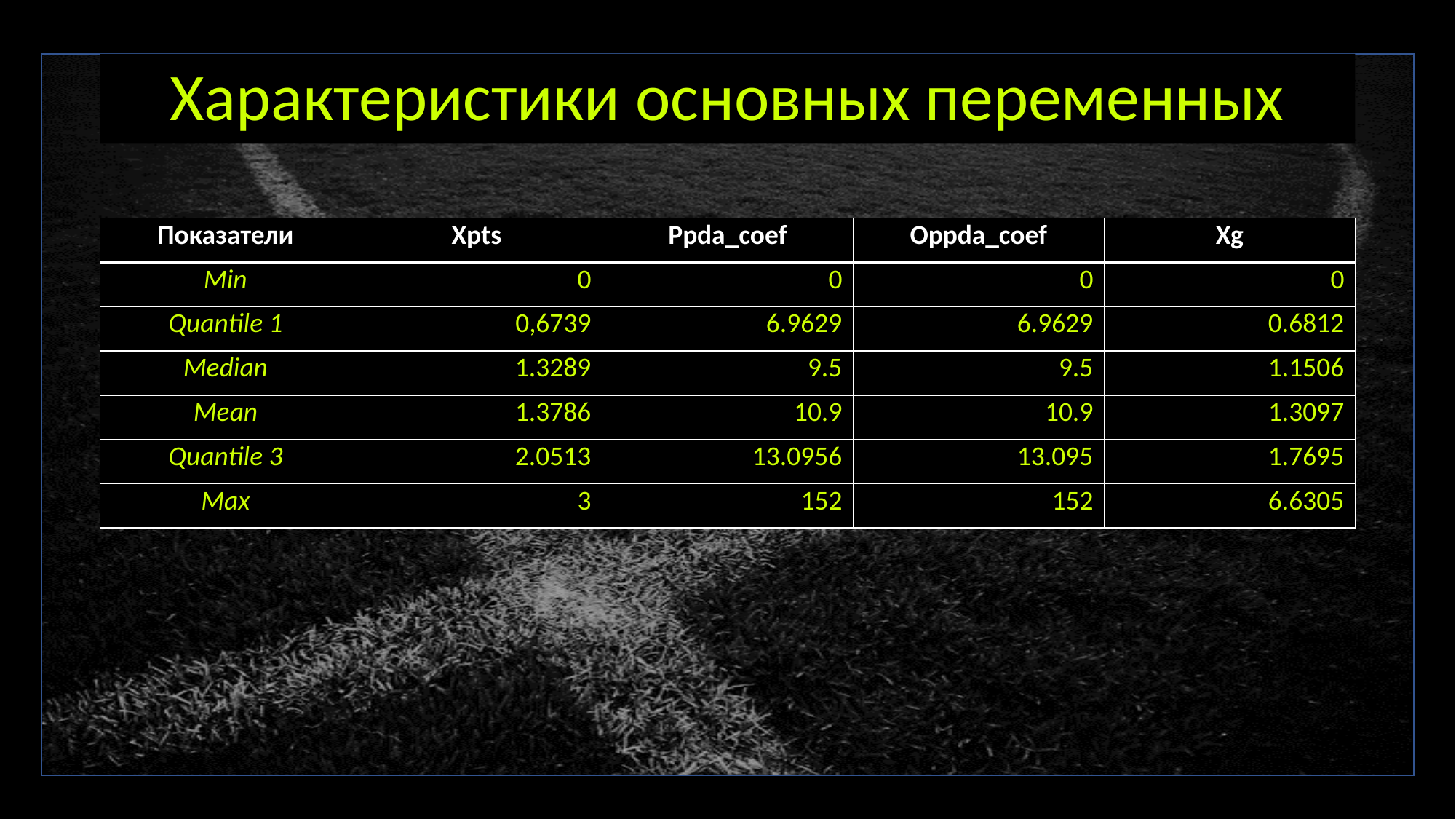

# Характеристики основных переменных
| Показатели | Xpts | Ppda\_coef | Oppda\_coef | Xg |
| --- | --- | --- | --- | --- |
| Min | 0 | 0 | 0 | 0 |
| Quantile 1 | 0,6739 | 6.9629 | 6.9629 | 0.6812 |
| Median | 1.3289 | 9.5 | 9.5 | 1.1506 |
| Mean | 1.3786 | 10.9 | 10.9 | 1.3097 |
| Quantile 3 | 2.0513 | 13.0956 | 13.095 | 1.7695 |
| Max | 3 | 152 | 152 | 6.6305 |